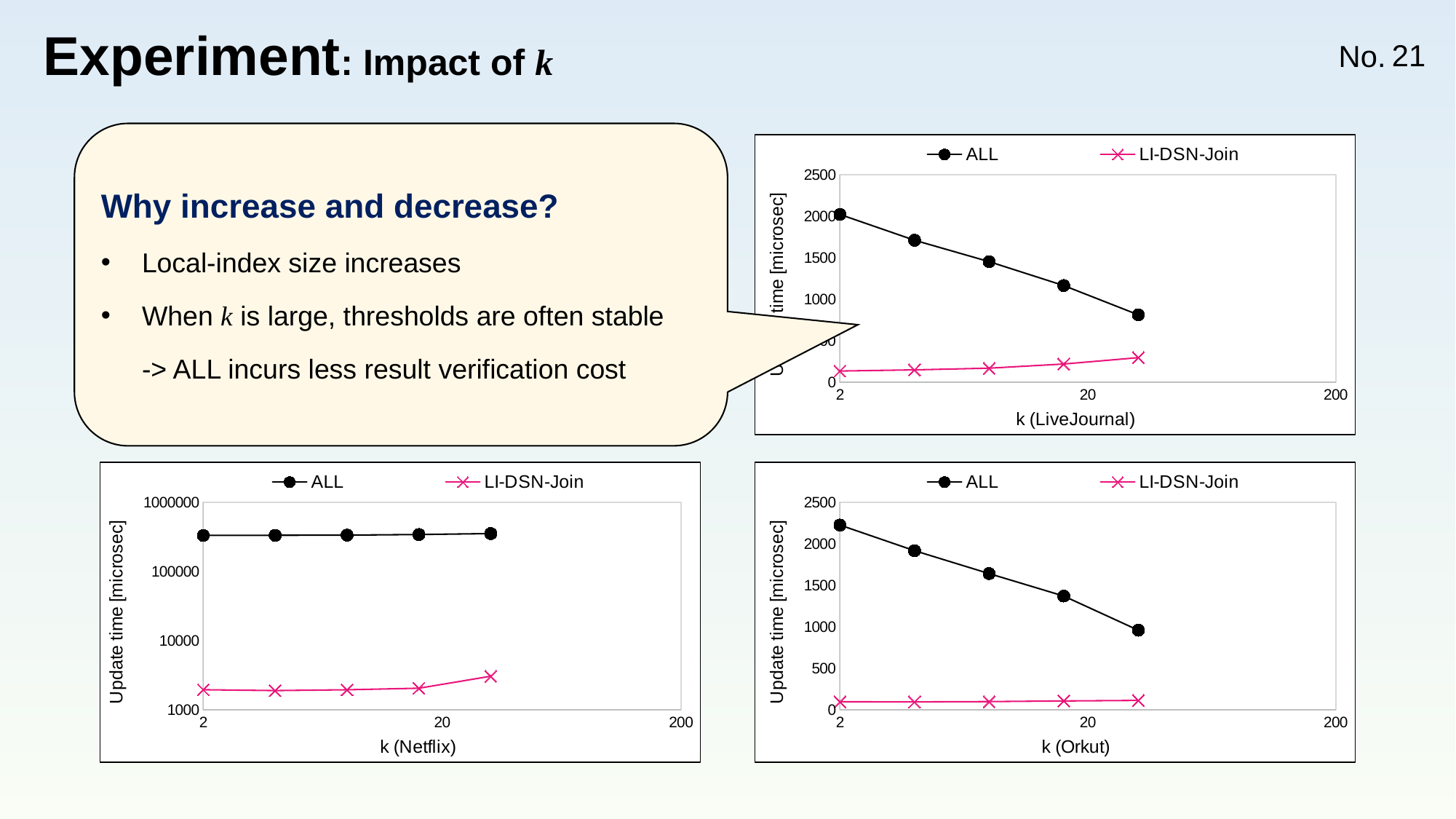

# Experiment: Impact of k
21
Why increase and decrease?
Local-index size increases
When k is large, thresholds are often stable
-> ALL incurs less result verification cost

### Chart

| Category | ALL | LI-DSN-Join |
|---|---|---|

### Chart

| Category | ALL | LI-DSN-Join |
|---|---|---|

### Chart

| Category | ALL | LI-DSN-Join |
|---|---|---|

### Chart

| Category | ALL | LI-DSN-Join |
|---|---|---|